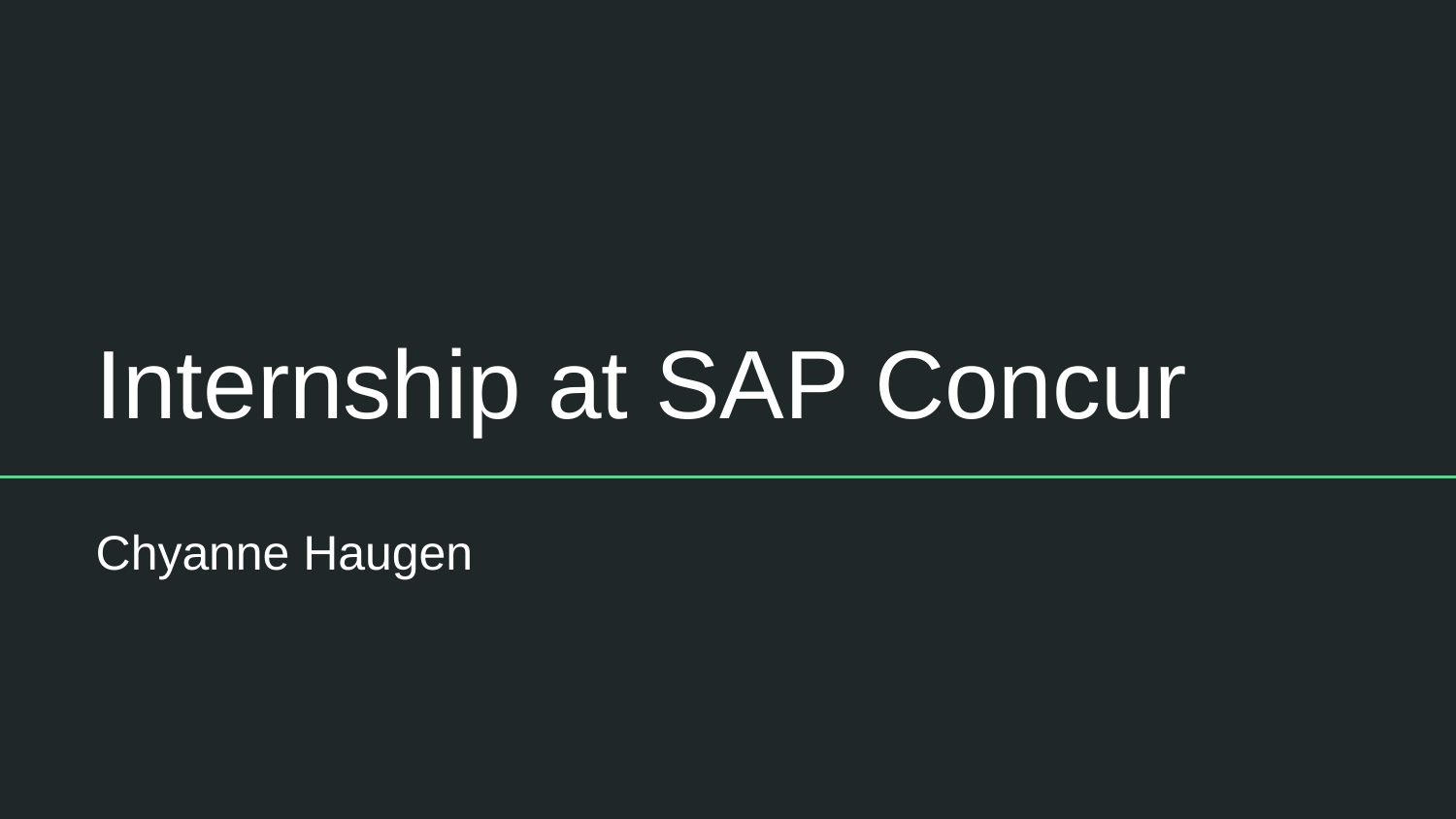

# Internship at SAP Concur
Chyanne Haugen